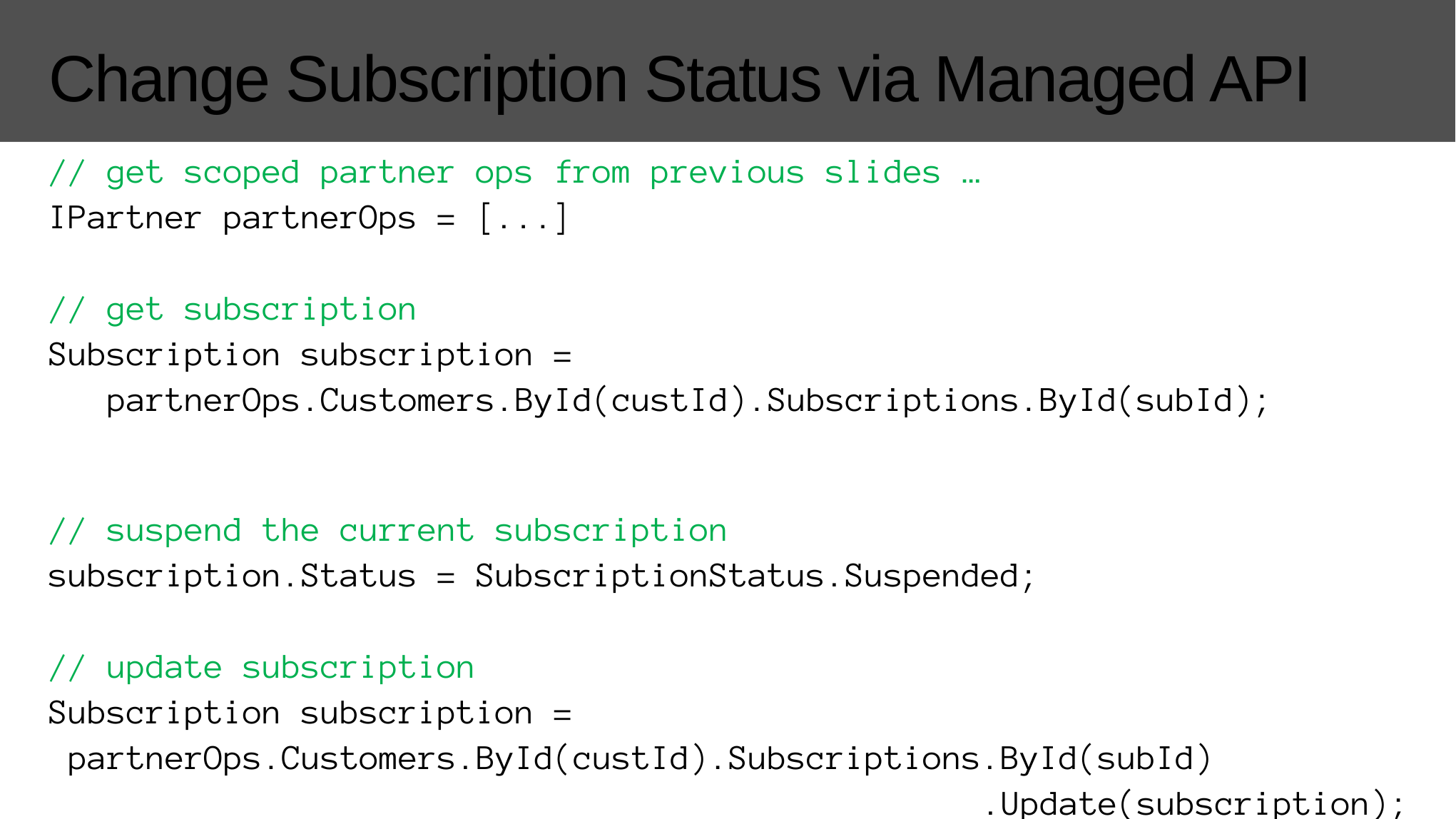

# Change Subscription Status via Managed API
// get scoped partner ops from previous slides …
IPartner partnerOps = [...]

// get subscription
Subscription subscription =
   partnerOps.Customers.ById(custId).Subscriptions.ById(subId);

// suspend the current subscription
subscription.Status = SubscriptionStatus.Suspended;

// update subscription
Subscription subscription =
 partnerOps.Customers.ById(custId).Subscriptions.ById(subId)
                                                .Update(subscription);